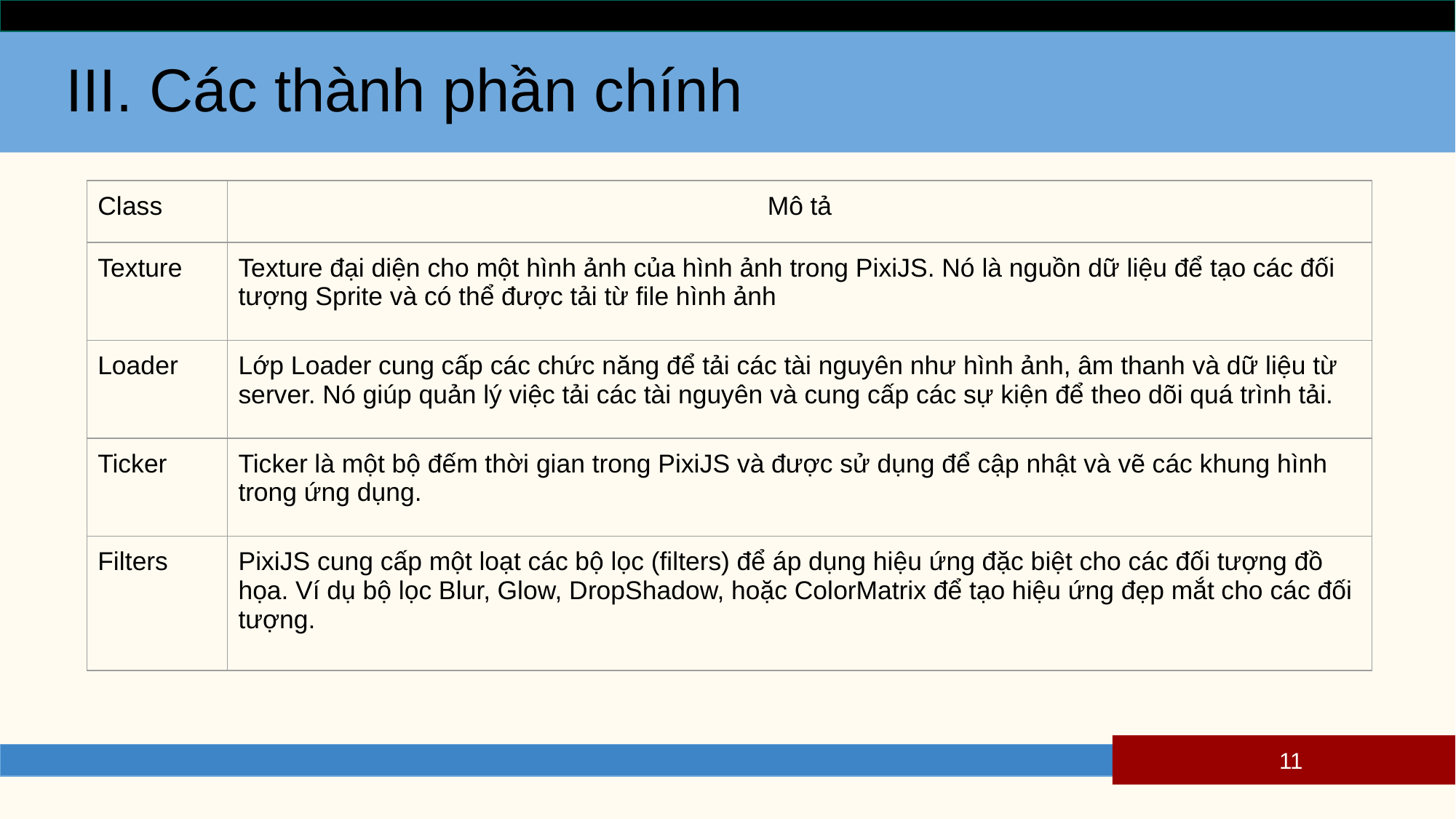

# III. Các thành phần chính
| Class | Mô tả |
| --- | --- |
| Texture | Texture đại diện cho một hình ảnh của hình ảnh trong PixiJS. Nó là nguồn dữ liệu để tạo các đối tượng Sprite và có thể được tải từ file hình ảnh |
| Loader | Lớp Loader cung cấp các chức năng để tải các tài nguyên như hình ảnh, âm thanh và dữ liệu từ server. Nó giúp quản lý việc tải các tài nguyên và cung cấp các sự kiện để theo dõi quá trình tải. |
| Ticker | Ticker là một bộ đếm thời gian trong PixiJS và được sử dụng để cập nhật và vẽ các khung hình trong ứng dụng. |
| Filters | PixiJS cung cấp một loạt các bộ lọc (filters) để áp dụng hiệu ứng đặc biệt cho các đối tượng đồ họa. Ví dụ bộ lọc Blur, Glow, DropShadow, hoặc ColorMatrix để tạo hiệu ứng đẹp mắt cho các đối tượng. |
11